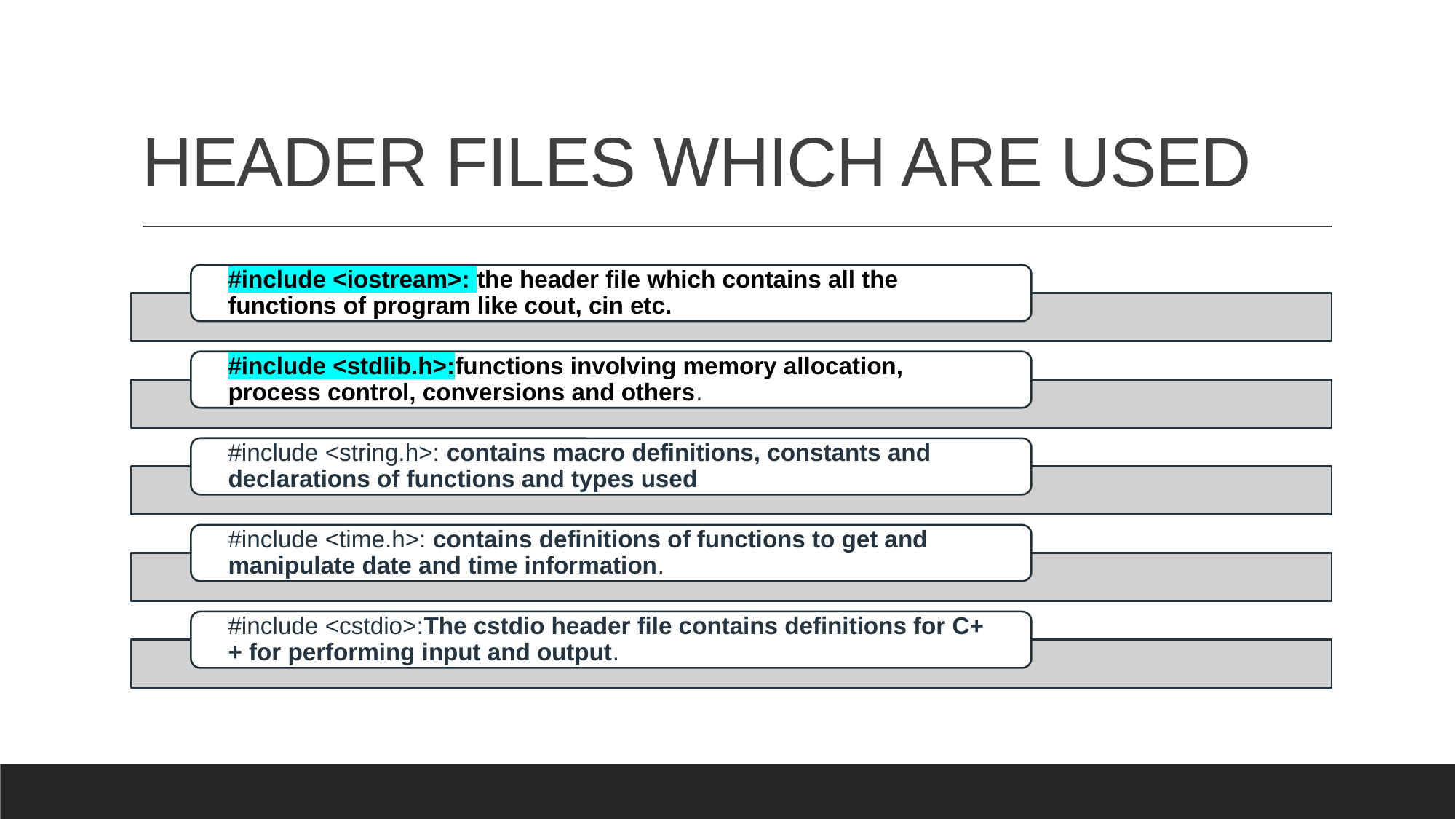

# HEADER FILES WHICH ARE USED
#include <iostream>: the header file which contains all the functions of program like cout, cin etc.
#include <stdlib.h>:functions involving memory allocation, process control, conversions and others.
#include <string.h>: contains macro definitions, constants and declarations of functions and types used
#include <time.h>: contains definitions of functions to get and manipulate date and time information.
#include <cstdio>:The cstdio header file contains definitions for C++ for performing input and output.